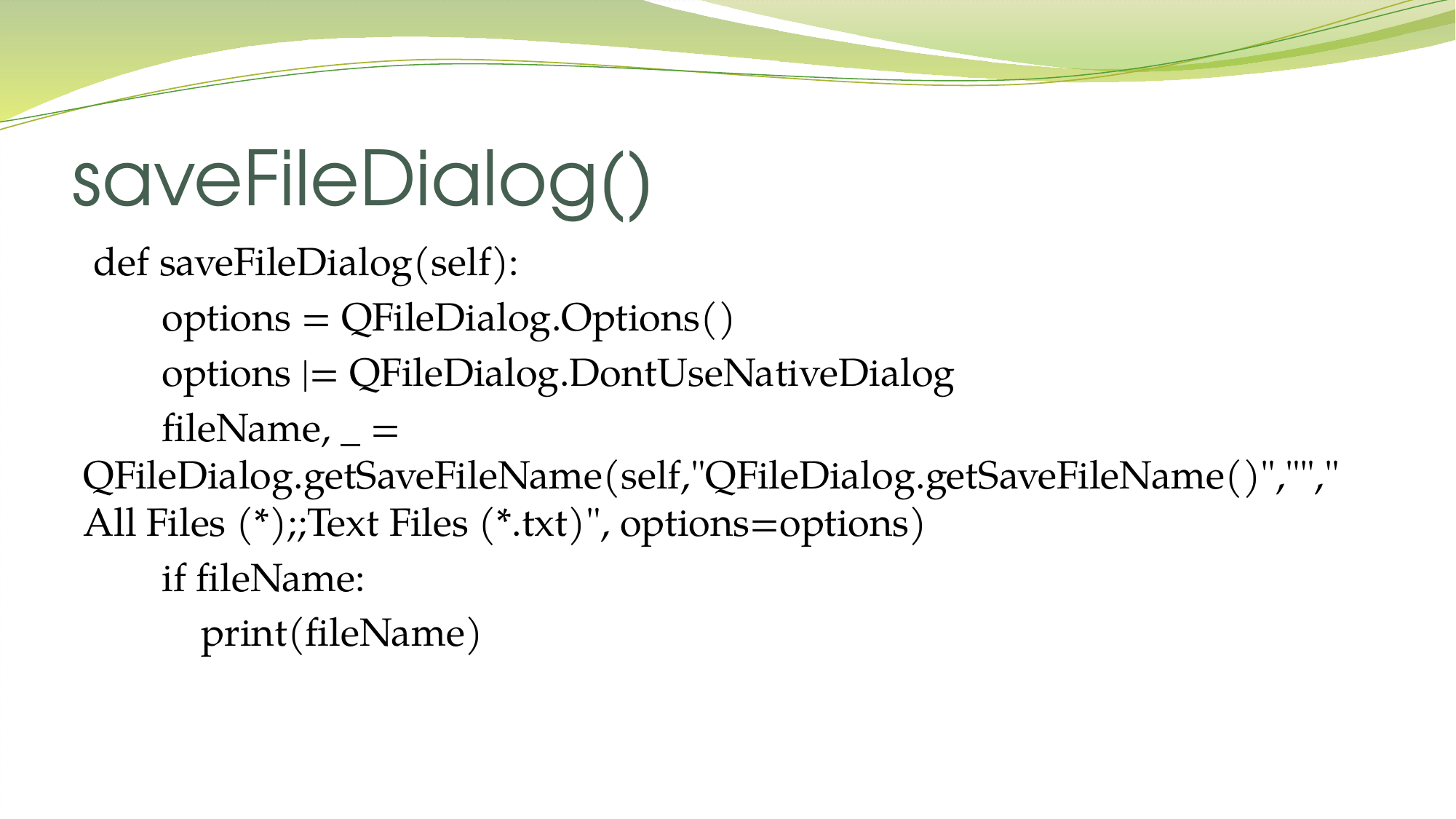

# saveFileDialog()
 def saveFileDialog(self):
        options = QFileDialog.Options()
        options |= QFileDialog.DontUseNativeDialog
        fileName, _ = QFileDialog.getSaveFileName(self,"QFileDialog.getSaveFileName()","","All Files (*);;Text Files (*.txt)", options=options)
        if fileName:
            print(fileName)